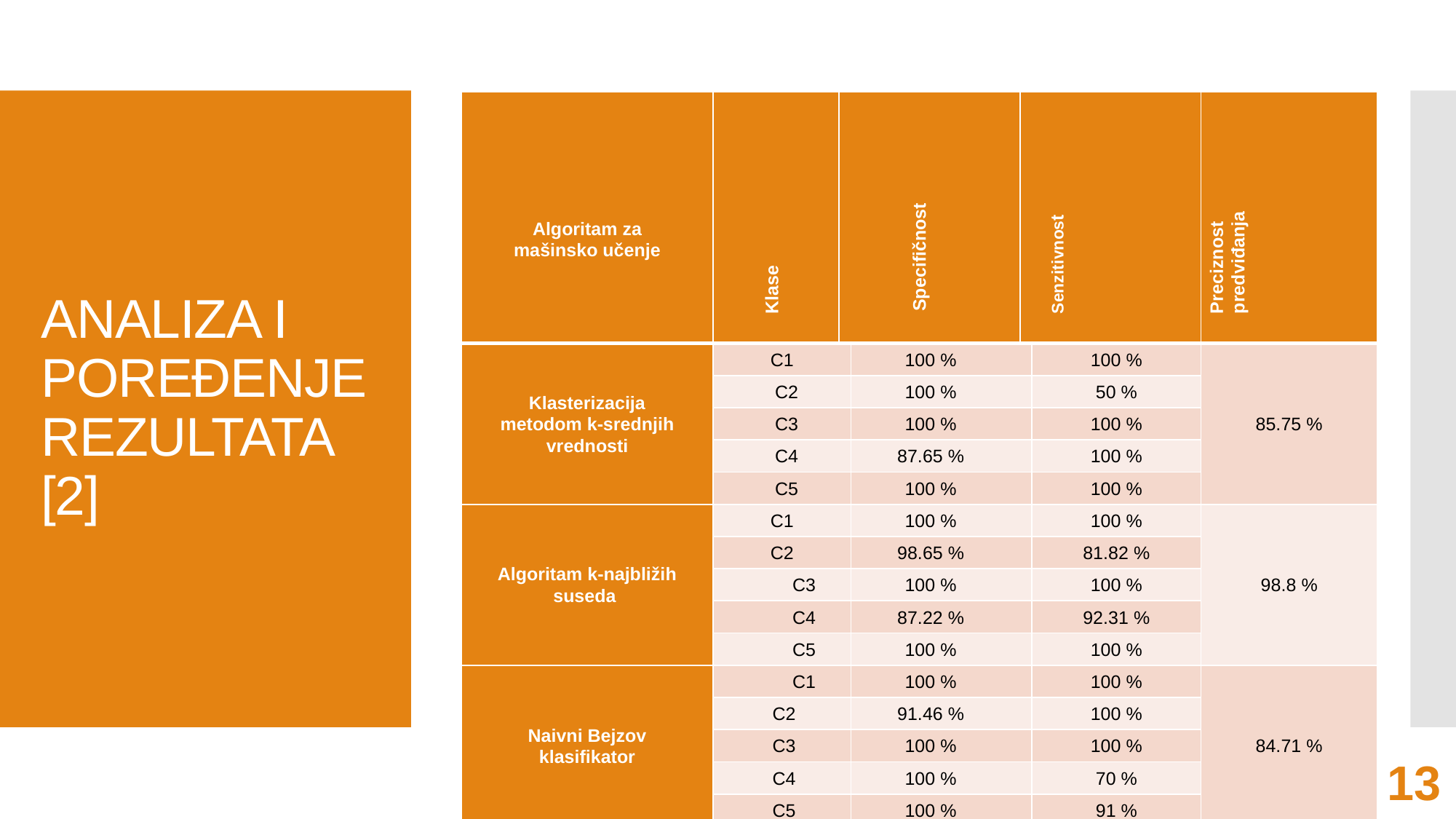

| Algoritam za mašinsko učenje | Klase | Specifičnost |  | Senzitivnost |  | Preciznost predviđanja |
| --- | --- | --- | --- | --- | --- | --- |
| Klasterizacija metodom k-srednjih vrednosti | C1 |  | 100 % |  | 100 % | 85.75 % |
|  | C2 |  | 100 % |  | 50 % |  |
|  | C3 |  | 100 % |  | 100 % |  |
|  | C4 |  | 87.65 % |  | 100 % |  |
|  | C5 |  | 100 % |  | 100 % |  |
| Algoritam k-najbližih suseda | C1 |  | 100 % |  | 100 % | 98.8 % |
|  | C2 |  | 98.65 % |  | 81.82 % |  |
|  | C3 |  | 100 % |  | 100 % |  |
|  | C4 |  | 87.22 % |  | 92.31 % |  |
|  | C5 |  | 100 % |  | 100 % |  |
| Naivni Bejzov klasifikator | C1 |  | 100 % |  | 100 % | 84.71 % |
|  | C2 |  | 91.46 % |  | 100 % |  |
|  | C3 |  | 100 % |  | 100 % |  |
|  | C4 |  | 100 % |  | 70 % |  |
|  | C5 |  | 100 % |  | 91 % |  |
# ANALIZA I POREĐENJE REZULTATA [2]
11 / 13